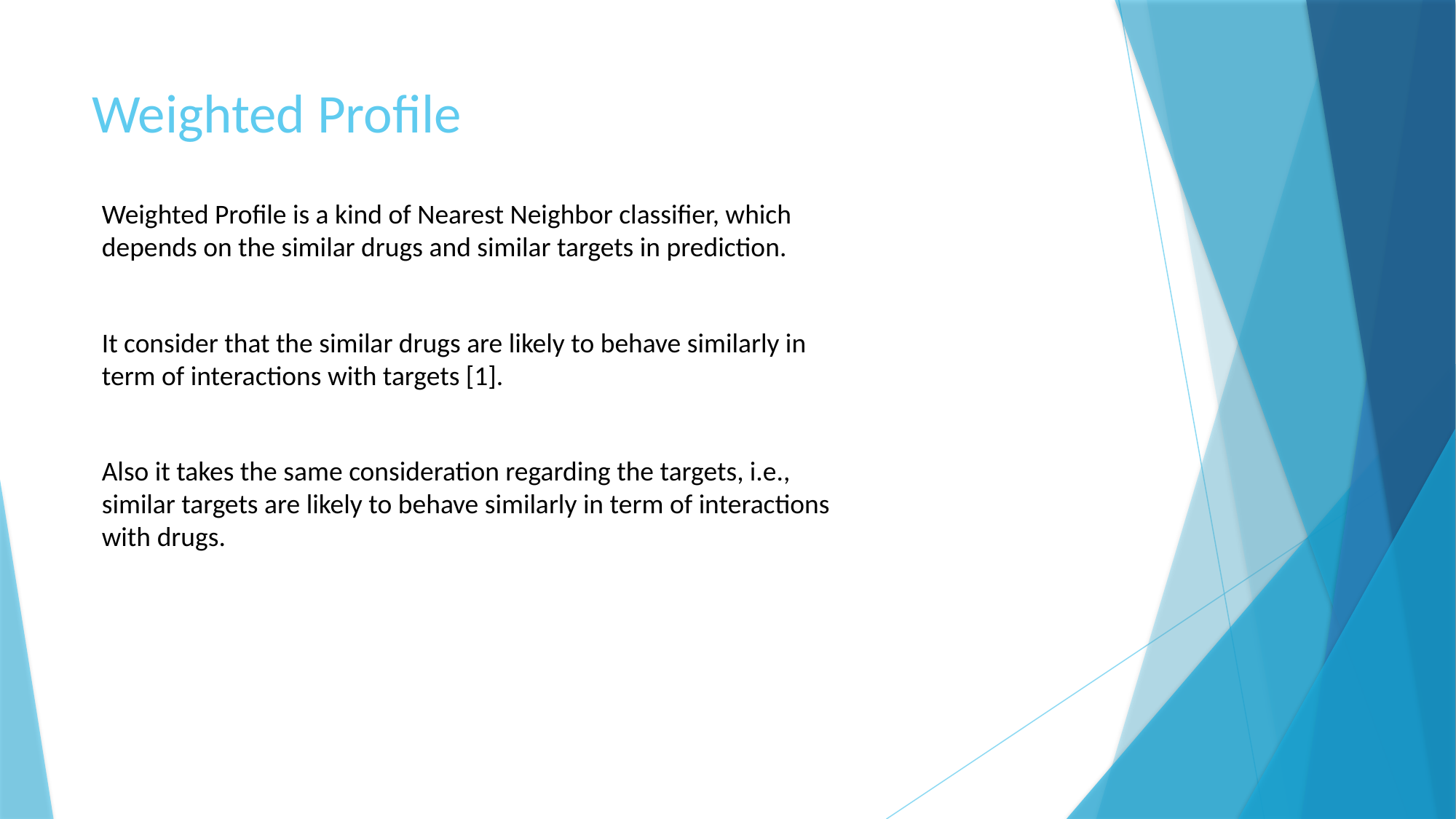

# Weighted Profile
Weighted Profile is a kind of Nearest Neighbor classifier, which depends on the similar drugs and similar targets in prediction.

It consider that the similar drugs are likely to behave similarly in term of interactions with targets [1].

Also it takes the same consideration regarding the targets, i.e., similar targets are likely to behave similarly in term of interactions with drugs.